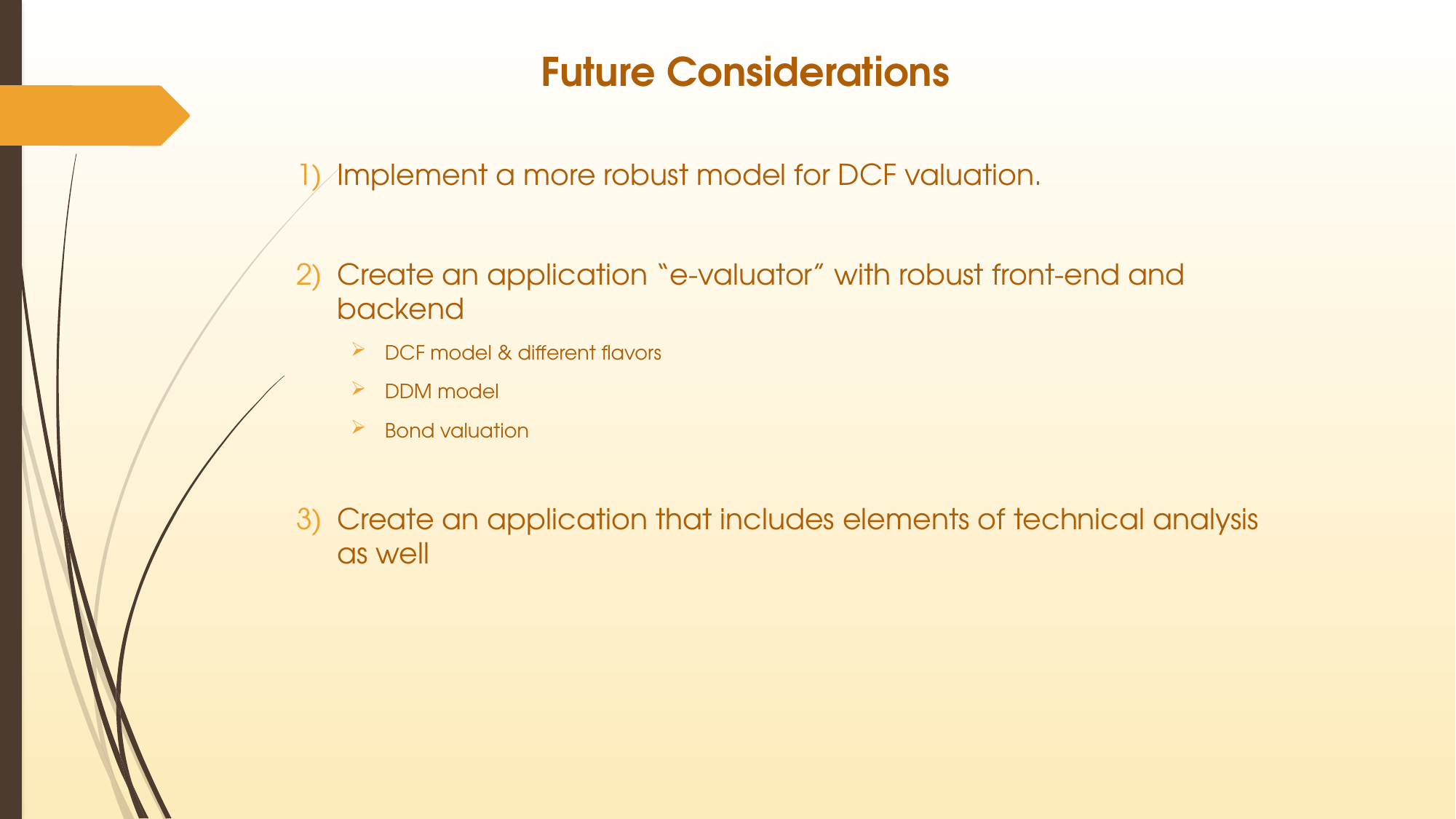

# Future Considerations
Implement a more robust model for DCF valuation.

Create an application “e-valuator” with robust front-end and backend
DCF model & different flavors
DDM model
Bond valuation

Create an application that includes elements of technical analysis as well